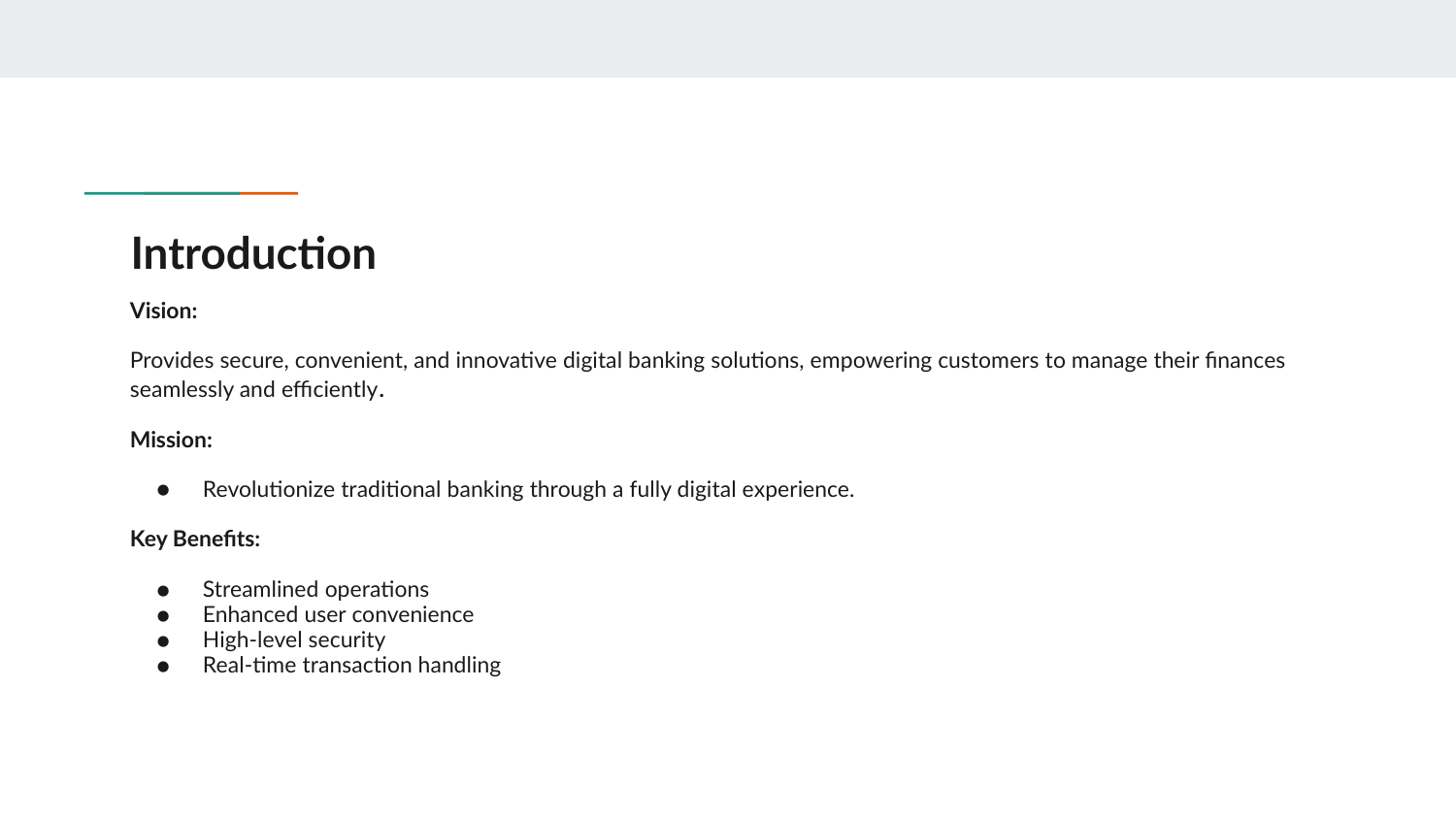

# Introduction
Vision:
Provides secure, convenient, and innovative digital banking solutions, empowering customers to manage their finances seamlessly and efficiently.
Mission:
Revolutionize traditional banking through a fully digital experience.
Key Benefits:

Streamlined operations
Enhanced user convenience
High-level security
Real-time transaction handling